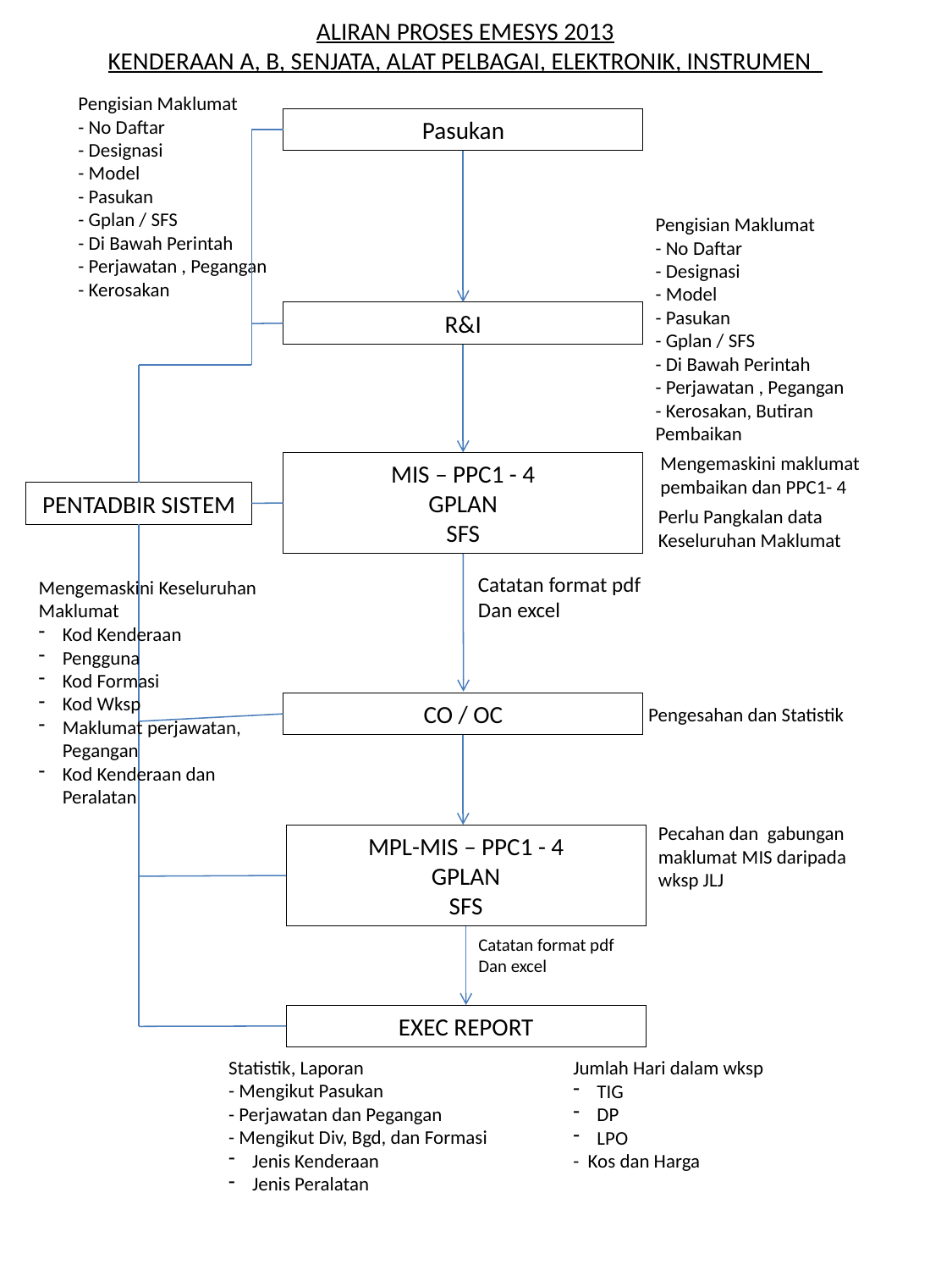

ALIRAN PROSES EMESYS 2013
KENDERAAN A, B, SENJATA, ALAT PELBAGAI, ELEKTRONIK, INSTRUMEN

Pengisian Maklumat
- No Daftar
- Designasi
- Model
- Pasukan
- Gplan / SFS
- Di Bawah Perintah
- Perjawatan , Pegangan
- Kerosakan
Pasukan
Pengisian Maklumat
- No Daftar
- Designasi
- Model
- Pasukan
- Gplan / SFS
- Di Bawah Perintah
- Perjawatan , Pegangan
- Kerosakan, Butiran Pembaikan
R&I
Mengemaskini maklumat pembaikan dan PPC1- 4
MIS – PPC1 - 4
GPLAN
SFS
PENTADBIR SISTEM
Perlu Pangkalan data Keseluruhan Maklumat
Catatan format pdf
Dan excel
Mengemaskini Keseluruhan Maklumat
Kod Kenderaan
Pengguna
Kod Formasi
Kod Wksp
Maklumat perjawatan, Pegangan
Kod Kenderaan dan Peralatan
CO / OC
Pengesahan dan Statistik
Pecahan dan  gabungan maklumat MIS daripada wksp JLJ
MPL-MIS – PPC1 - 4
GPLAN
SFS
Catatan format pdf
Dan excel
EXEC REPORT
Statistik, Laporan
- Mengikut Pasukan
- Perjawatan dan Pegangan
- Mengikut Div, Bgd, dan Formasi
Jenis Kenderaan
Jenis Peralatan
Jumlah Hari dalam wksp
TIG
DP
LPO
-  Kos dan Harga